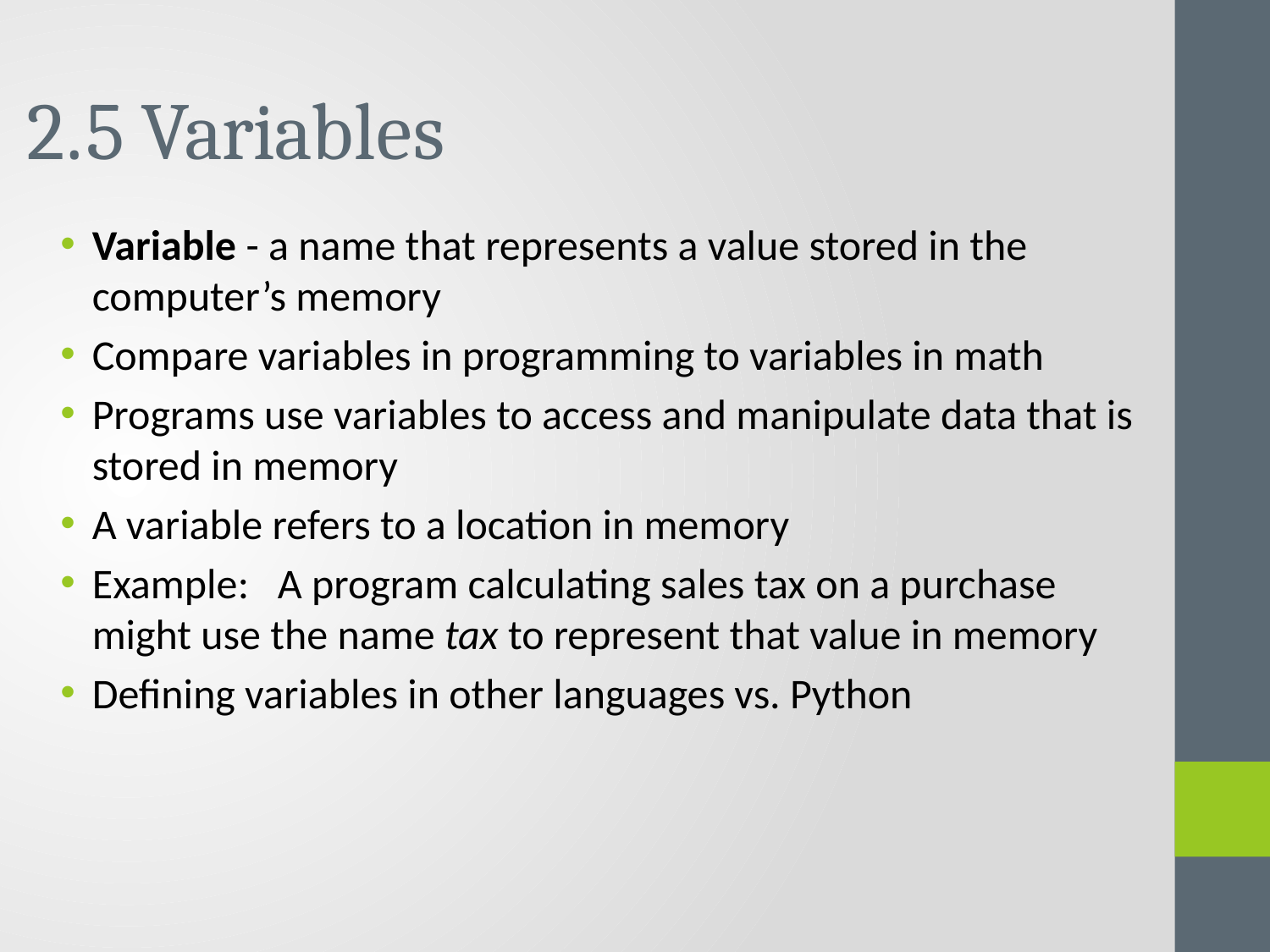

# 2.5 Variables
Variable - a name that represents a value stored in the computer’s memory
Compare variables in programming to variables in math
Programs use variables to access and manipulate data that is stored in memory
A variable refers to a location in memory
Example:   A program calculating sales tax on a purchase might use the name tax to represent that value in memory
Defining variables in other languages vs. Python